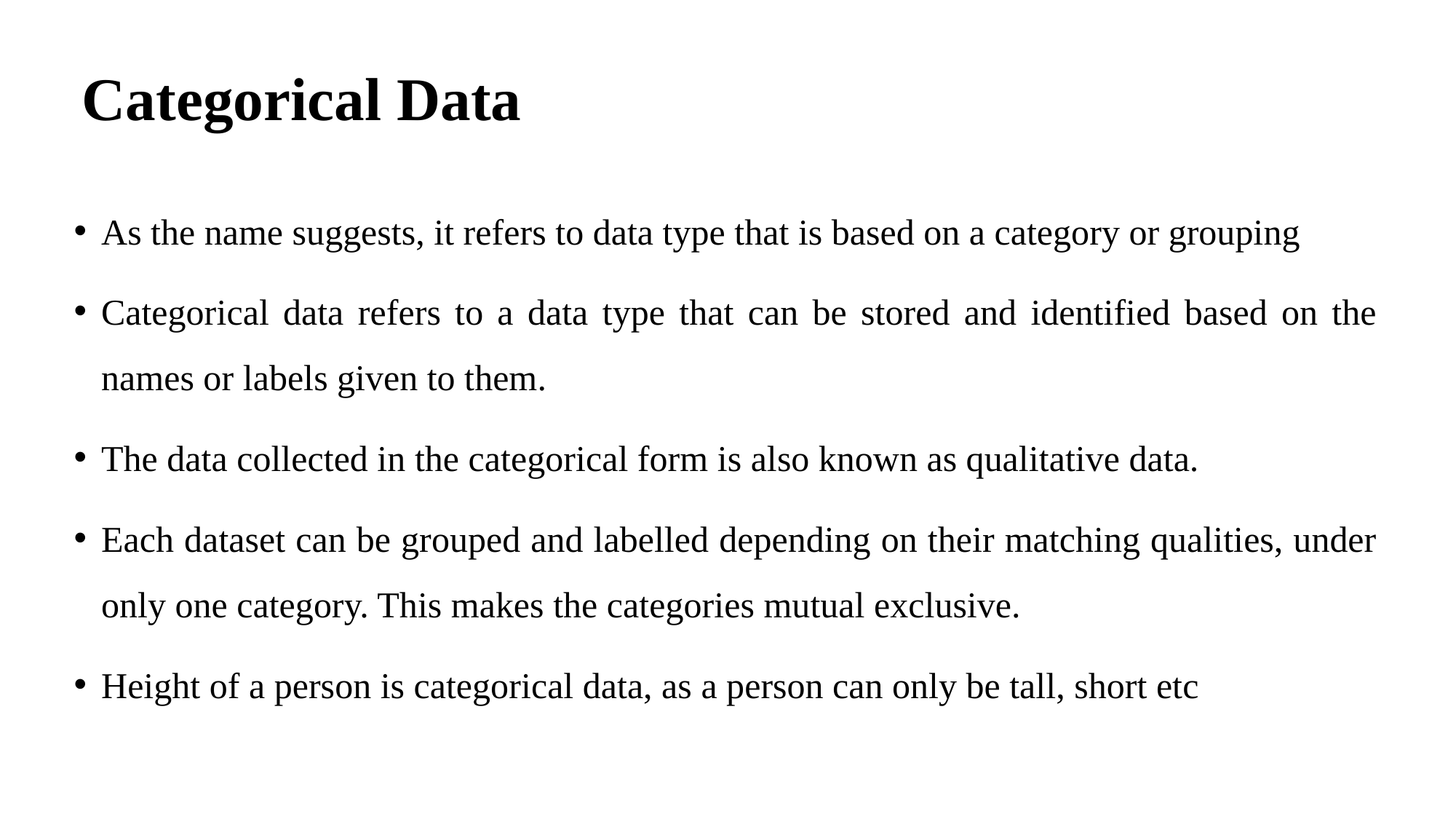

# Categorical Data
As the name suggests, it refers to data type that is based on a category or grouping
Categorical data refers to a data type that can be stored and identified based on the names or labels given to them.
The data collected in the categorical form is also known as qualitative data.
Each dataset can be grouped and labelled depending on their matching qualities, under only one category. This makes the categories mutual exclusive.
Height of a person is categorical data, as a person can only be tall, short etc